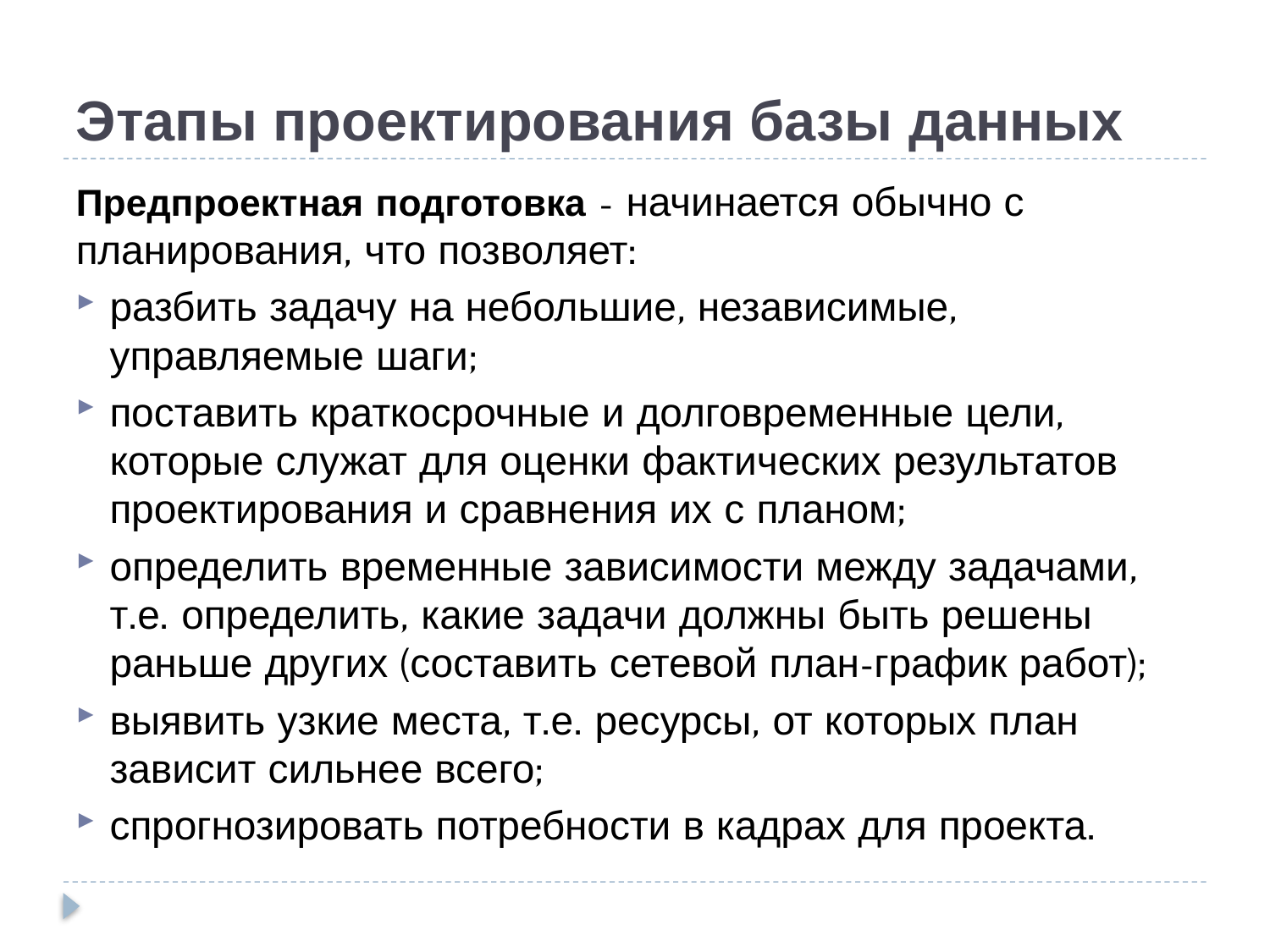

# Этапы проектирования базы данных
Предпроектная подготовка - начинается обычно с планирования, что позволяет:
разбить задачу на небольшие, независимые, управляемые шаги;
поставить краткосрочные и долговременные цели, которые служат для оценки фактических результатов проектирования и сравнения их с планом;
определить временные зависимости между задачами, т.е. определить, какие задачи должны быть решены раньше других (составить сетевой план-график работ);
выявить узкие места, т.е. ресурсы, от которых план зависит сильнее всего;
спрогнозировать потребности в кадрах для проекта.